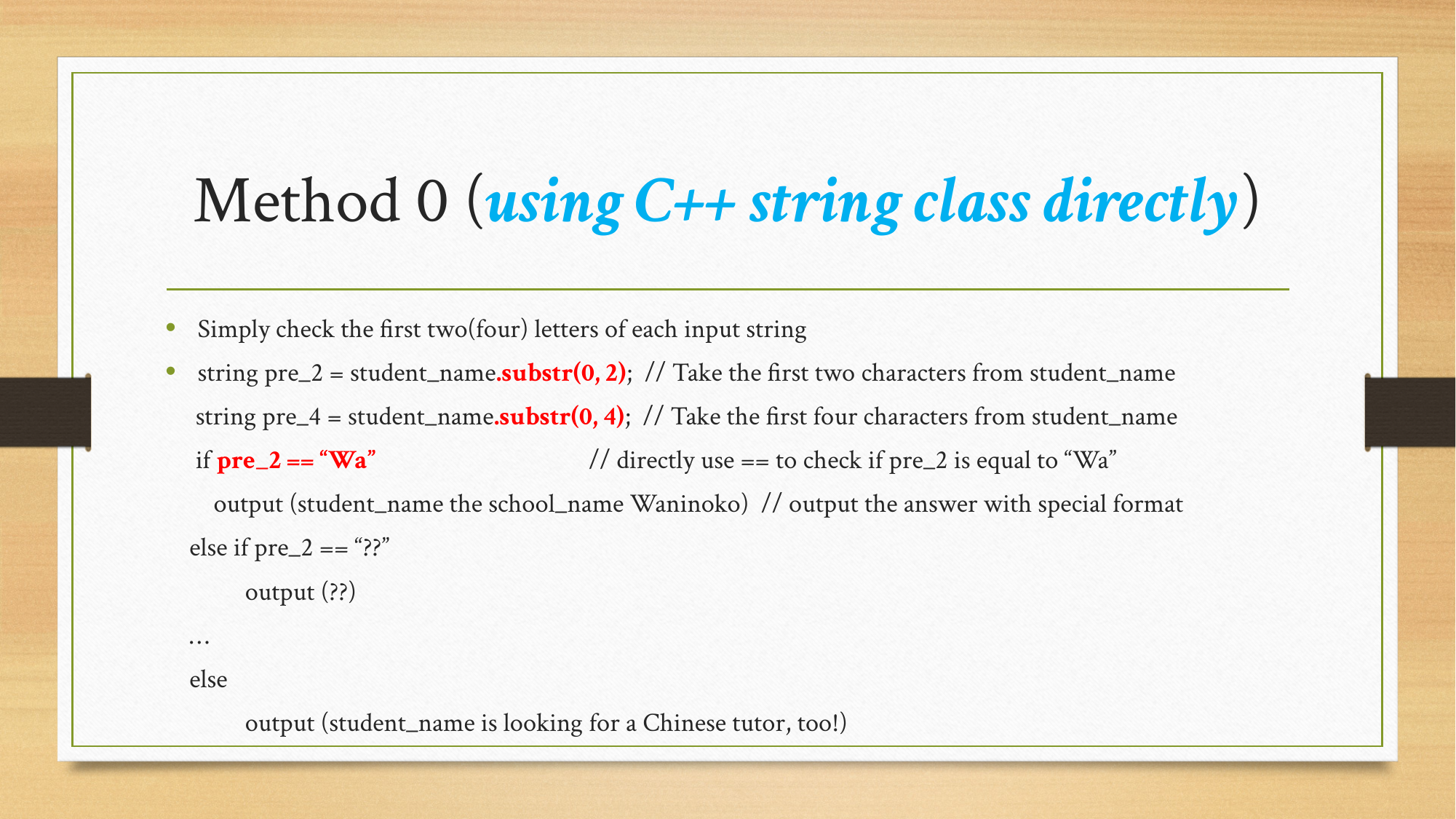

# Method 0 (using C++ string class directly)
Simply check the first two(four) letters of each input string
string pre_2 = student_name.substr(0, 2);  // Take the first two characters from student_name
     string pre_4 = student_name.substr(0, 4);  // Take the first four characters from student_name
     if pre_2 == “Wa”                                       // directly use == to check if pre_2 is equal to “Wa”
        output (student_name the school_name Waninoko)  // output the answer with special format
    else if pre_2 == “??”
	output (??)
    …
    else
	output (student_name is looking for a Chinese tutor, too!)